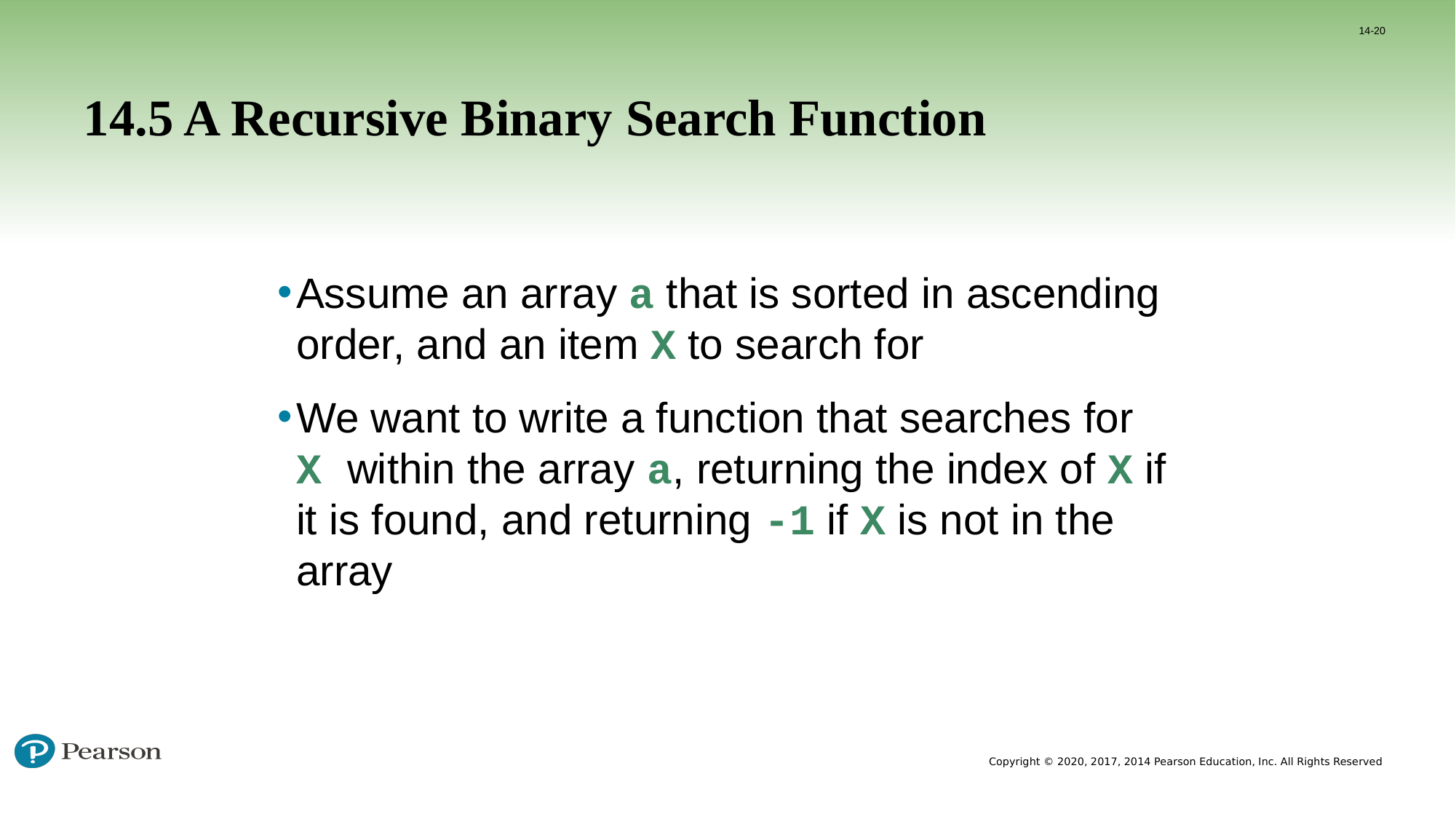

14-20
# 14.5 A Recursive Binary Search Function
Assume an array a that is sorted in ascending order, and an item X to search for
We want to write a function that searches for X within the array a, returning the index of X if it is found, and returning -1 if X is not in the array